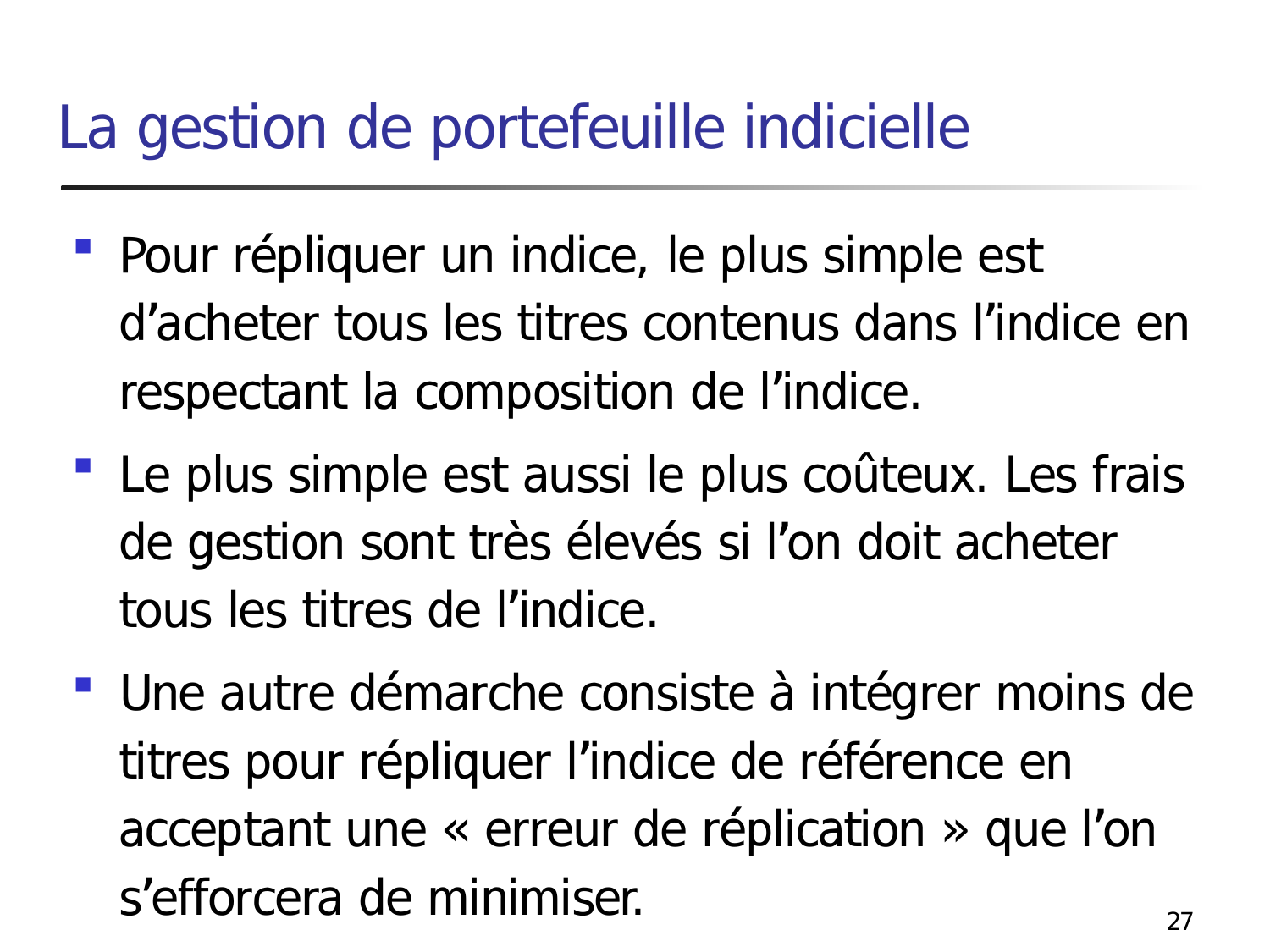

# La gestion de portefeuille indicielle
Pour répliquer un indice, le plus simple est d’acheter tous les titres contenus dans l’indice en respectant la composition de l’indice.
Le plus simple est aussi le plus coûteux. Les frais de gestion sont très élevés si l’on doit acheter tous les titres de l’indice.
Une autre démarche consiste à intégrer moins de titres pour répliquer l’indice de référence en acceptant une « erreur de réplication » que l’on s’efforcera de minimiser.

27